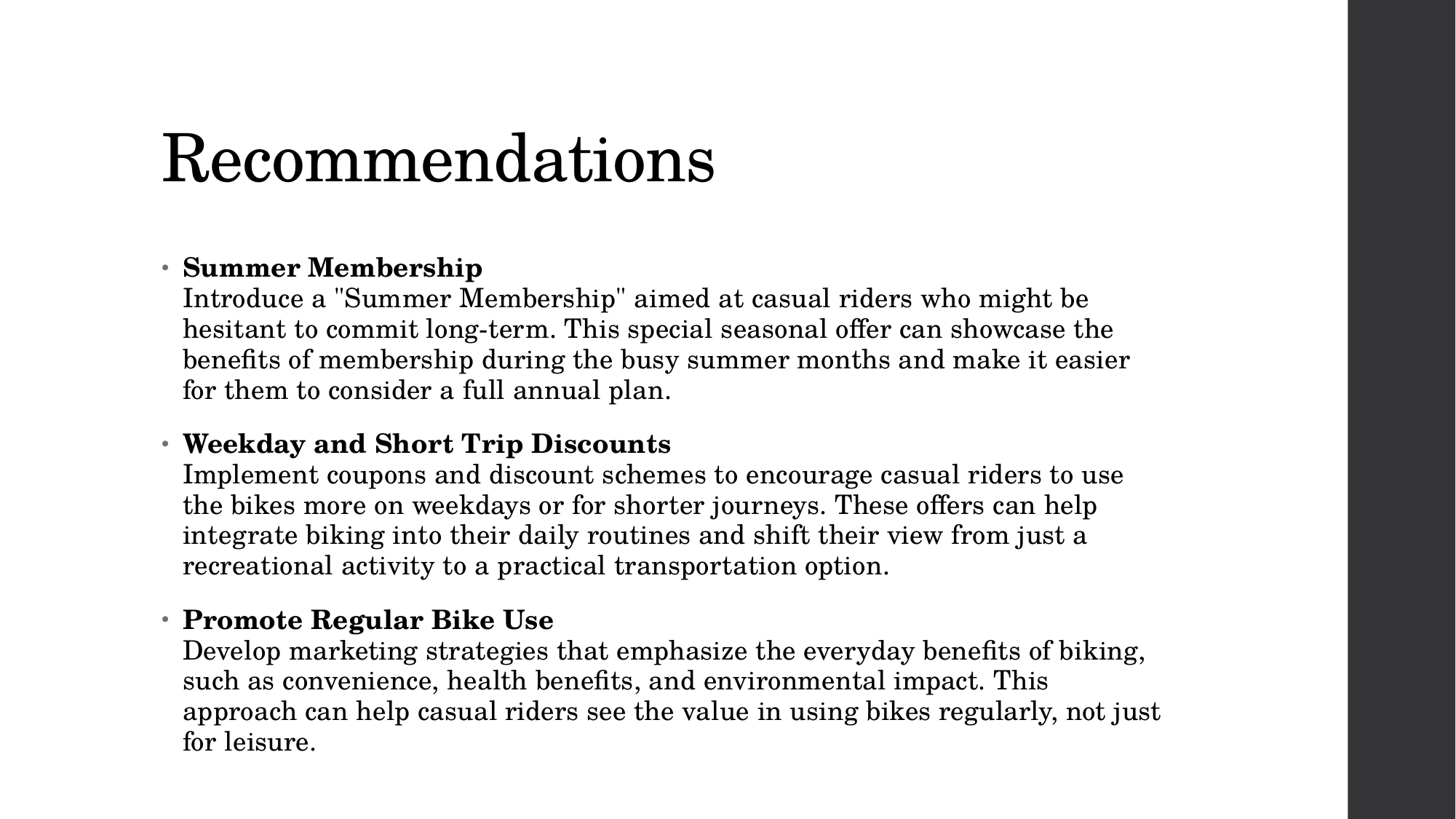

# Recommendations
Summer Membership
Introduce a "Summer Membership" aimed at casual riders who might be hesitant to commit long-term. This special seasonal offer can showcase the benefits of membership during the busy summer months and make it easier for them to consider a full annual plan.
Weekday and Short Trip Discounts
Implement coupons and discount schemes to encourage casual riders to use the bikes more on weekdays or for shorter journeys. These offers can help integrate biking into their daily routines and shift their view from just a recreational activity to a practical transportation option.
Promote Regular Bike Use
Develop marketing strategies that emphasize the everyday benefits of biking, such as convenience, health benefits, and environmental impact. This approach can help casual riders see the value in using bikes regularly, not just for leisure.